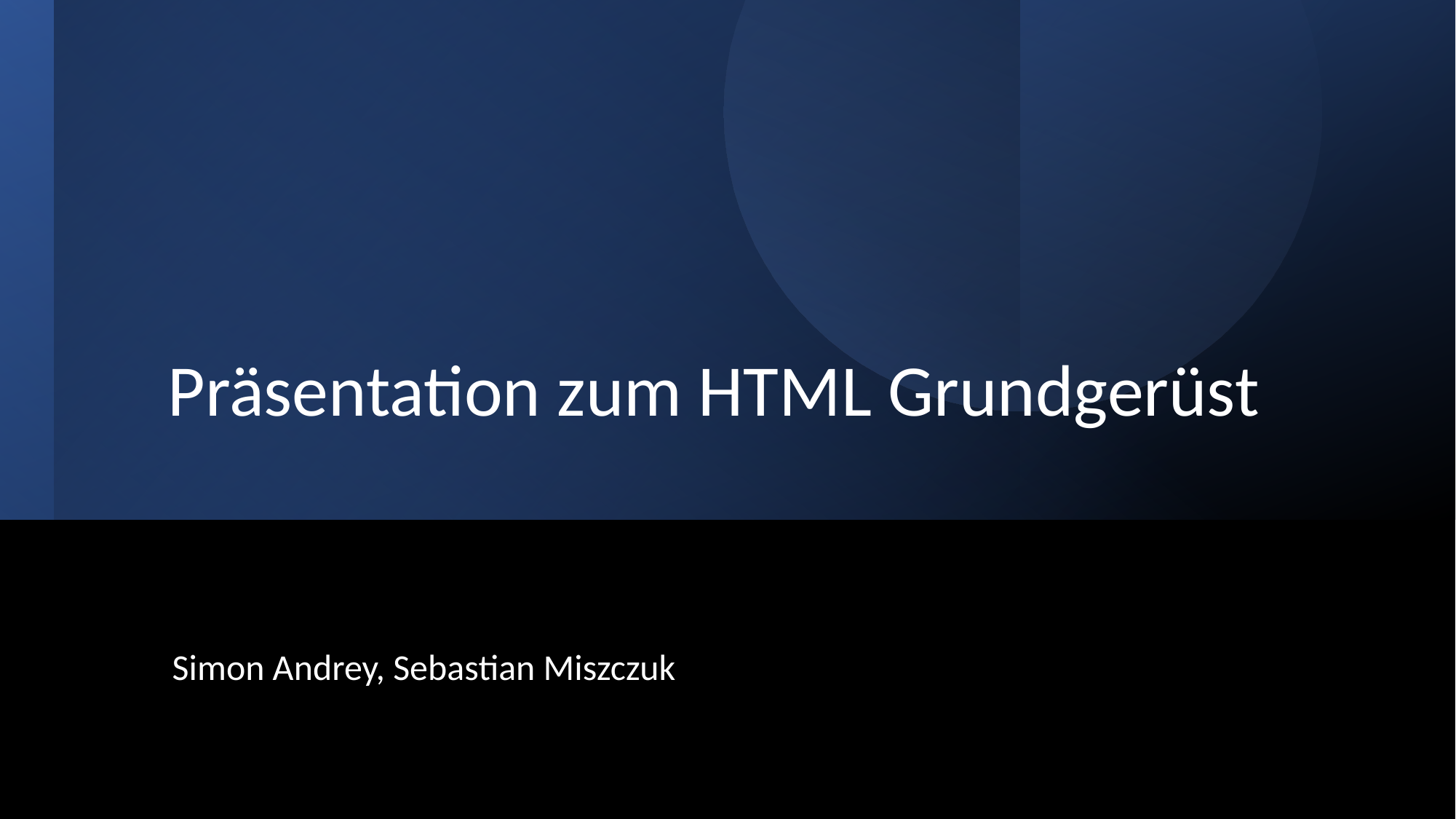

# Präsentation zum HTML Grundgerüst
Simon Andrey, Sebastian Miszczuk